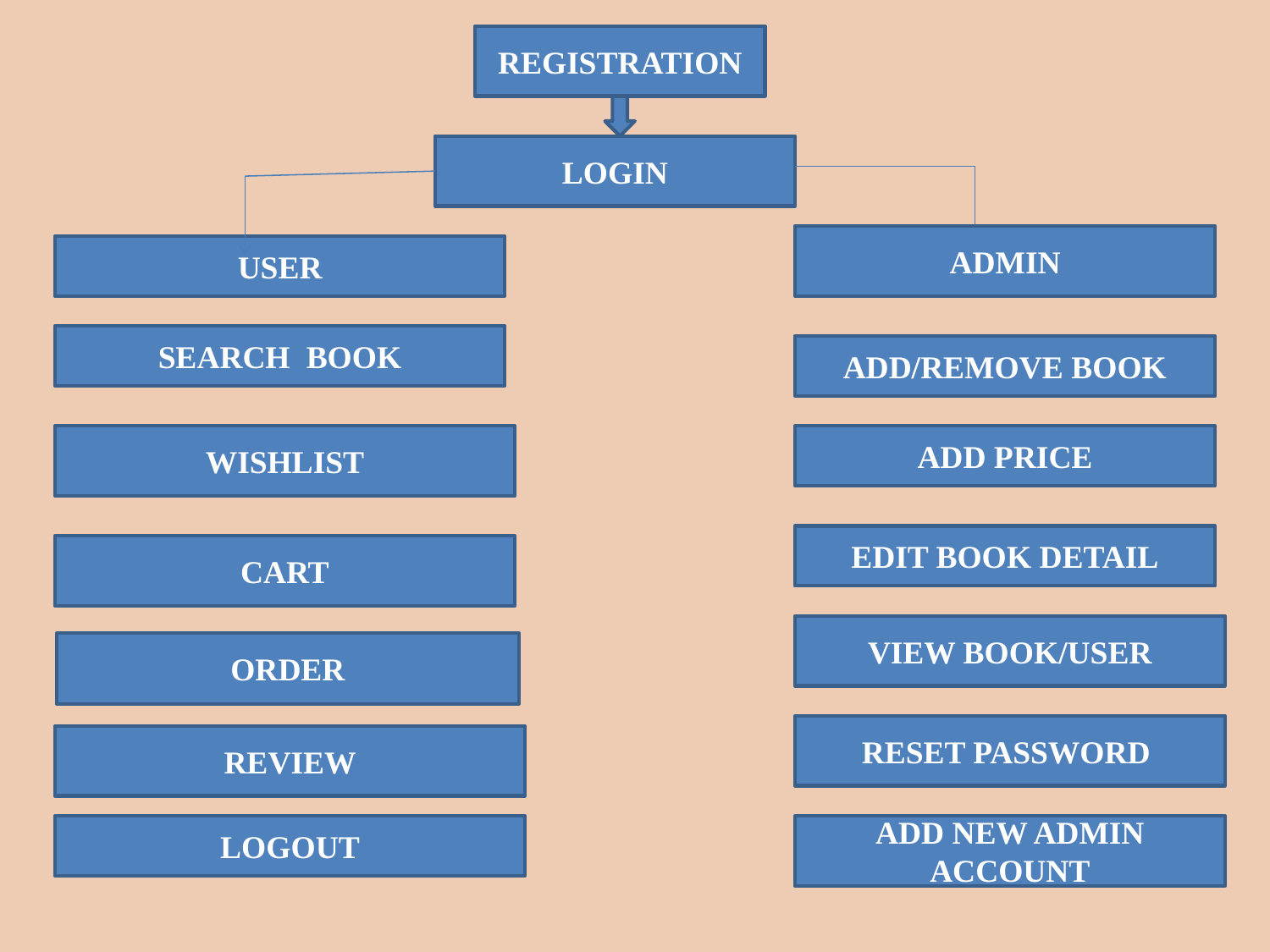

REGISTRATION

LOGIN
ADMIN
USER
SEARCH  BOOK
ADD/REMOVE BOOK

WISHLIST

ADD PRICE
EDIT BOOK DETAIL
CART
VIEW BOOK/USER
ORDER
RESET PASSWORD
REVIEW
LOGOUT
ADD NEW ADMIN ACCOUNT